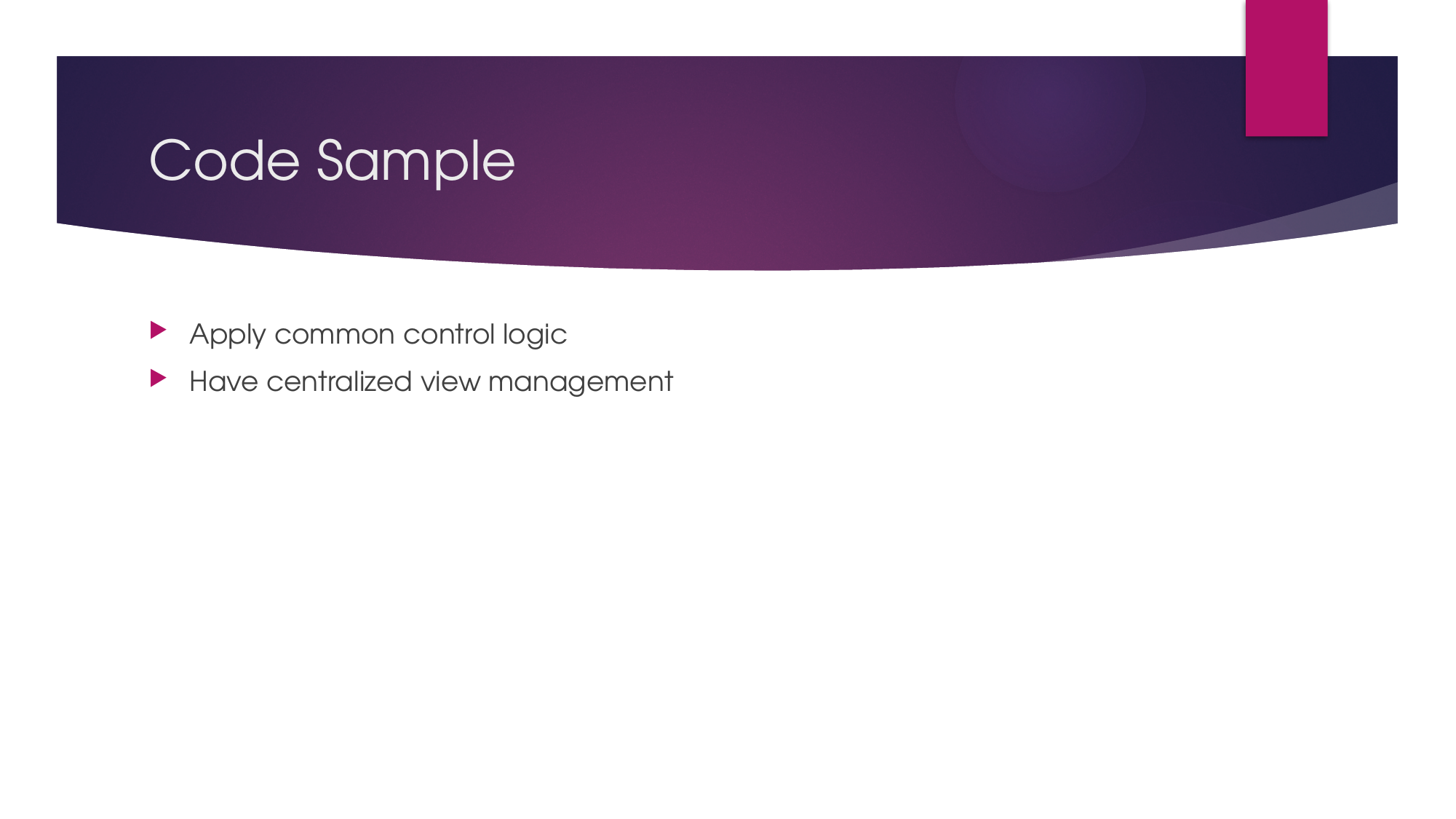

# Code Sample
Apply common control logic
Have centralized view management